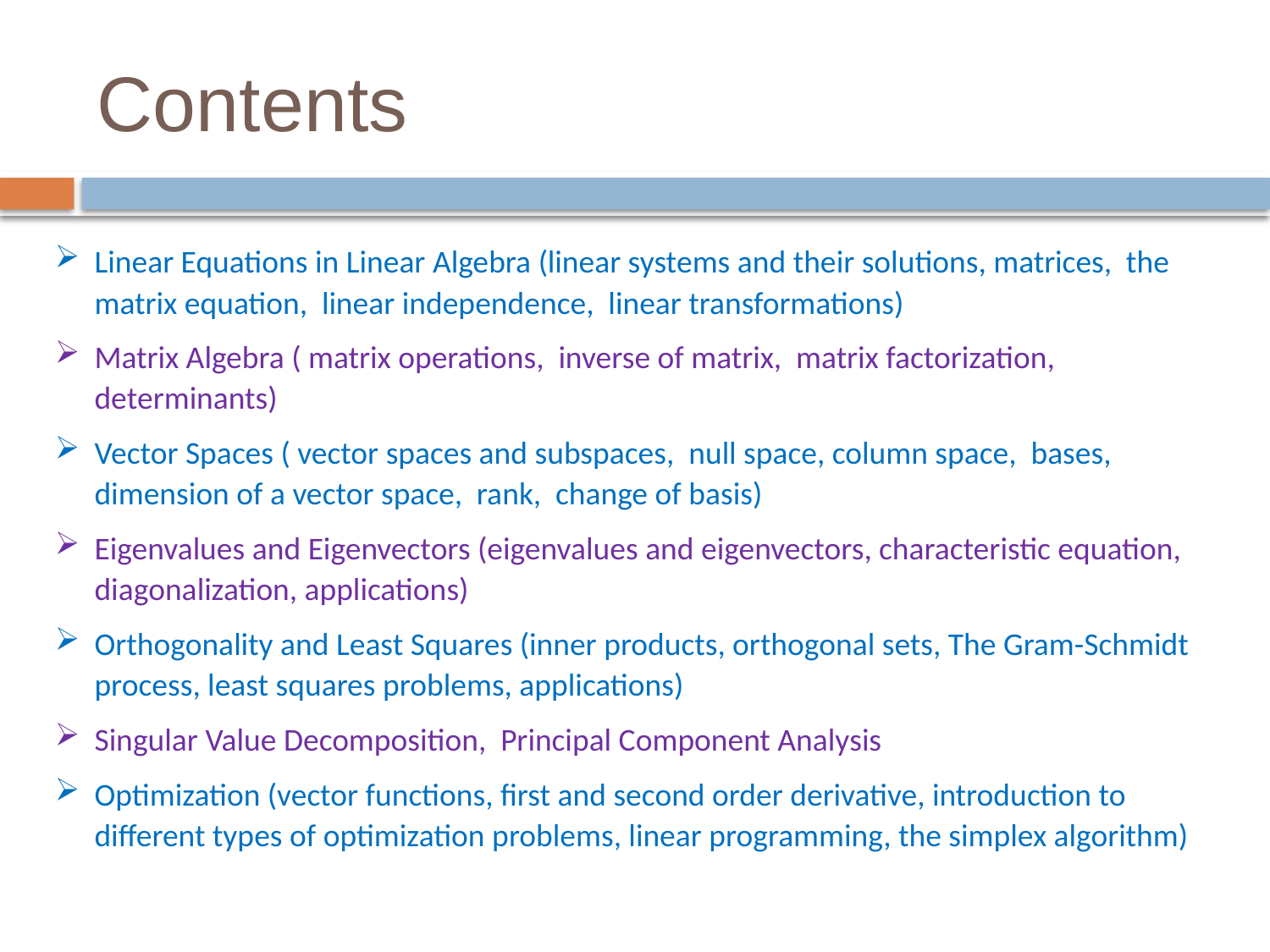

# Contents
Linear Equations in Linear Algebra (linear systems and their solutions, matrices,  the matrix equation,  linear independence,  linear transformations)
Matrix Algebra ( matrix operations,  inverse of matrix,  matrix factorization,  determinants)
Vector Spaces ( vector spaces and subspaces,  null space, column space,  bases,  dimension of a vector space,  rank,  change of basis)
Eigenvalues and Eigenvectors (eigenvalues and eigenvectors, characteristic equation, diagonalization, applications)
Orthogonality and Least Squares (inner products, orthogonal sets, The Gram-Schmidt process, least squares problems, applications)
Singular Value Decomposition,  Principal Component Analysis
Optimization (vector functions, first and second order derivative, introduction to different types of optimization problems, linear programming, the simplex algorithm)